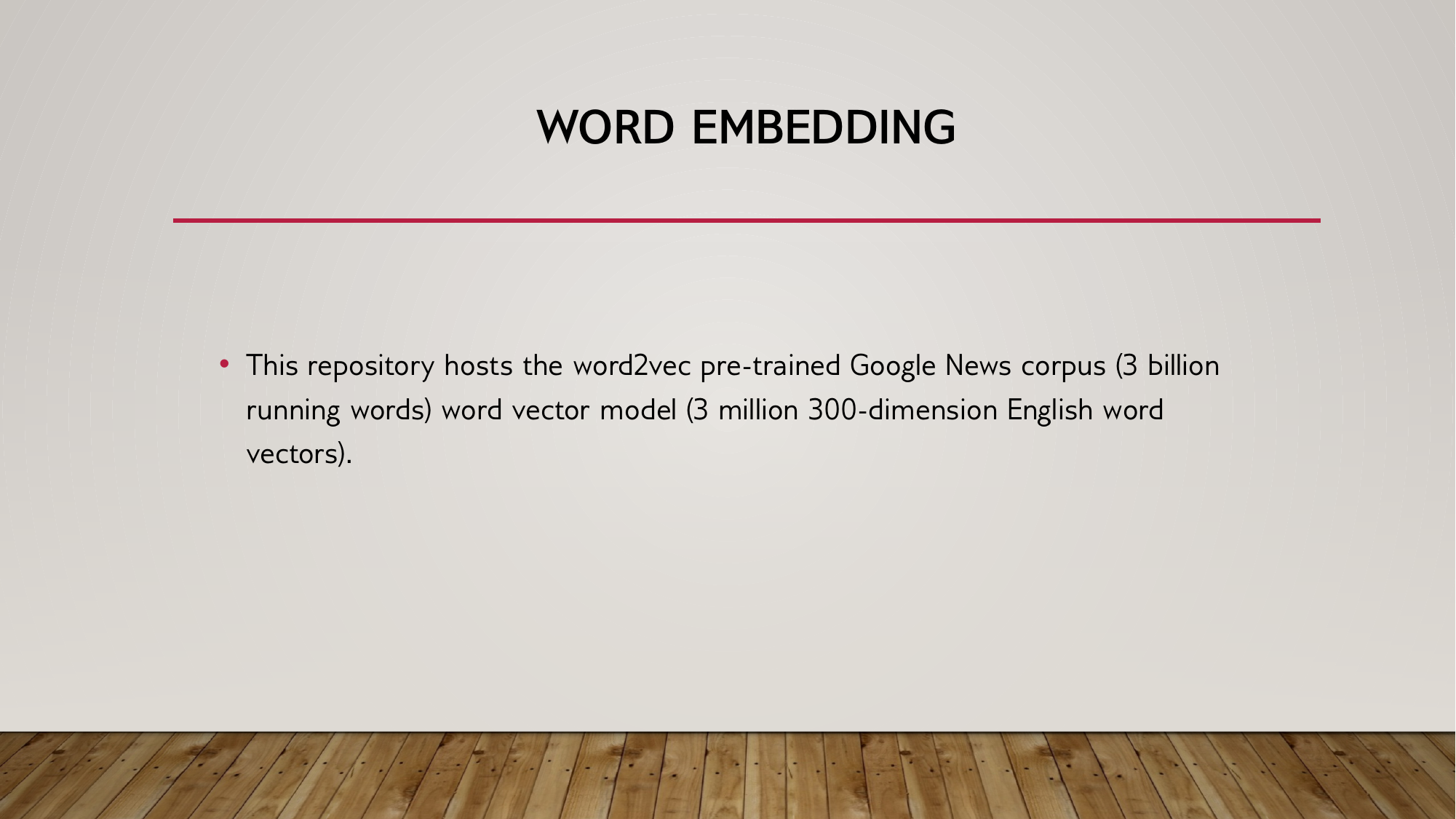

# Word embedding

This repository hosts the word2vec pre-trained Google News corpus (3 billion running words) word vector model (3 million 300-dimension English word vectors).